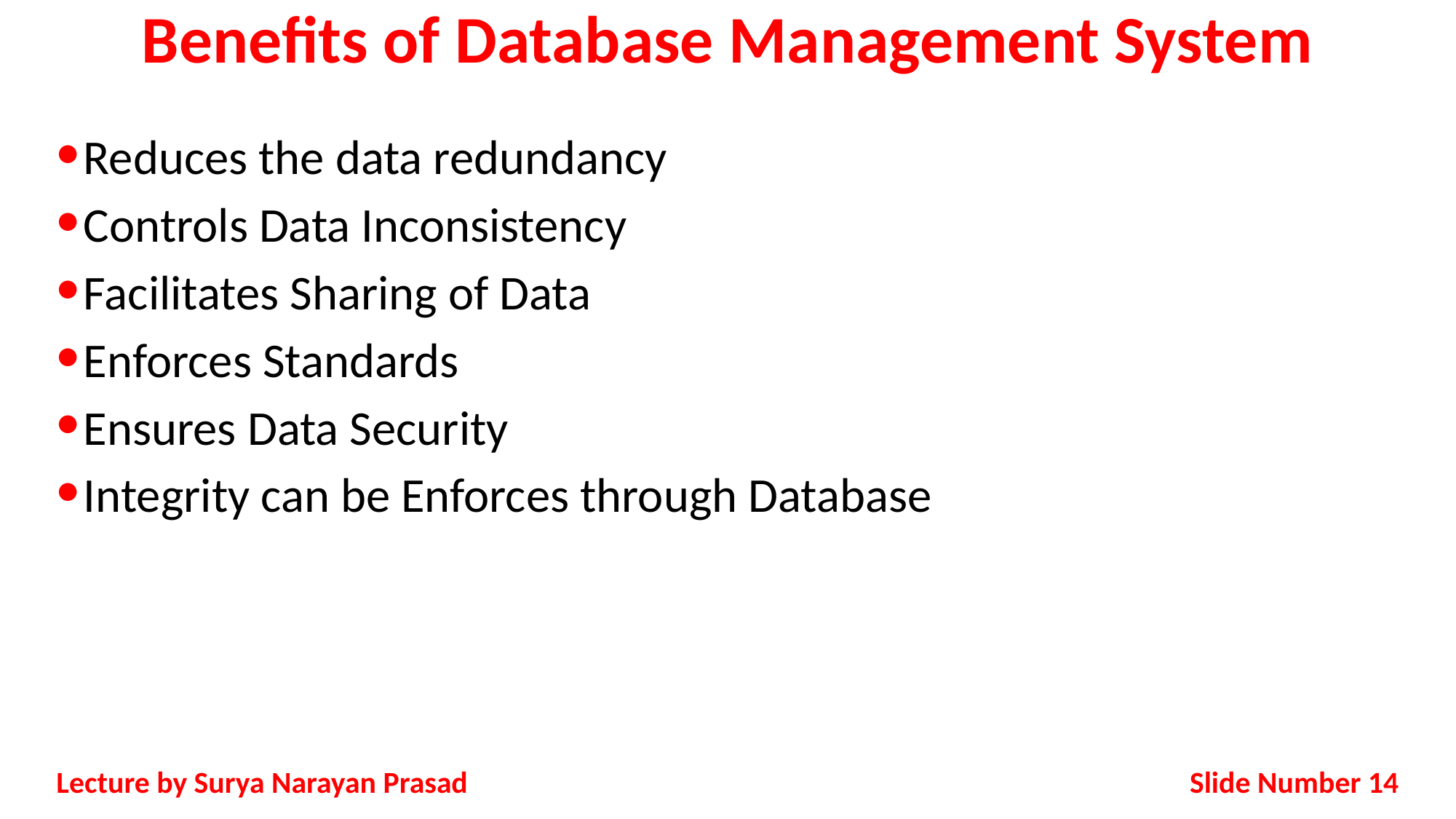

# Benefits of Database Management System
Reduces the data redundancy
Controls Data Inconsistency
Facilitates Sharing of Data
Enforces Standards
Ensures Data Security
Integrity can be Enforces through Database
Slide Number 14
Lecture by Surya Narayan Prasad